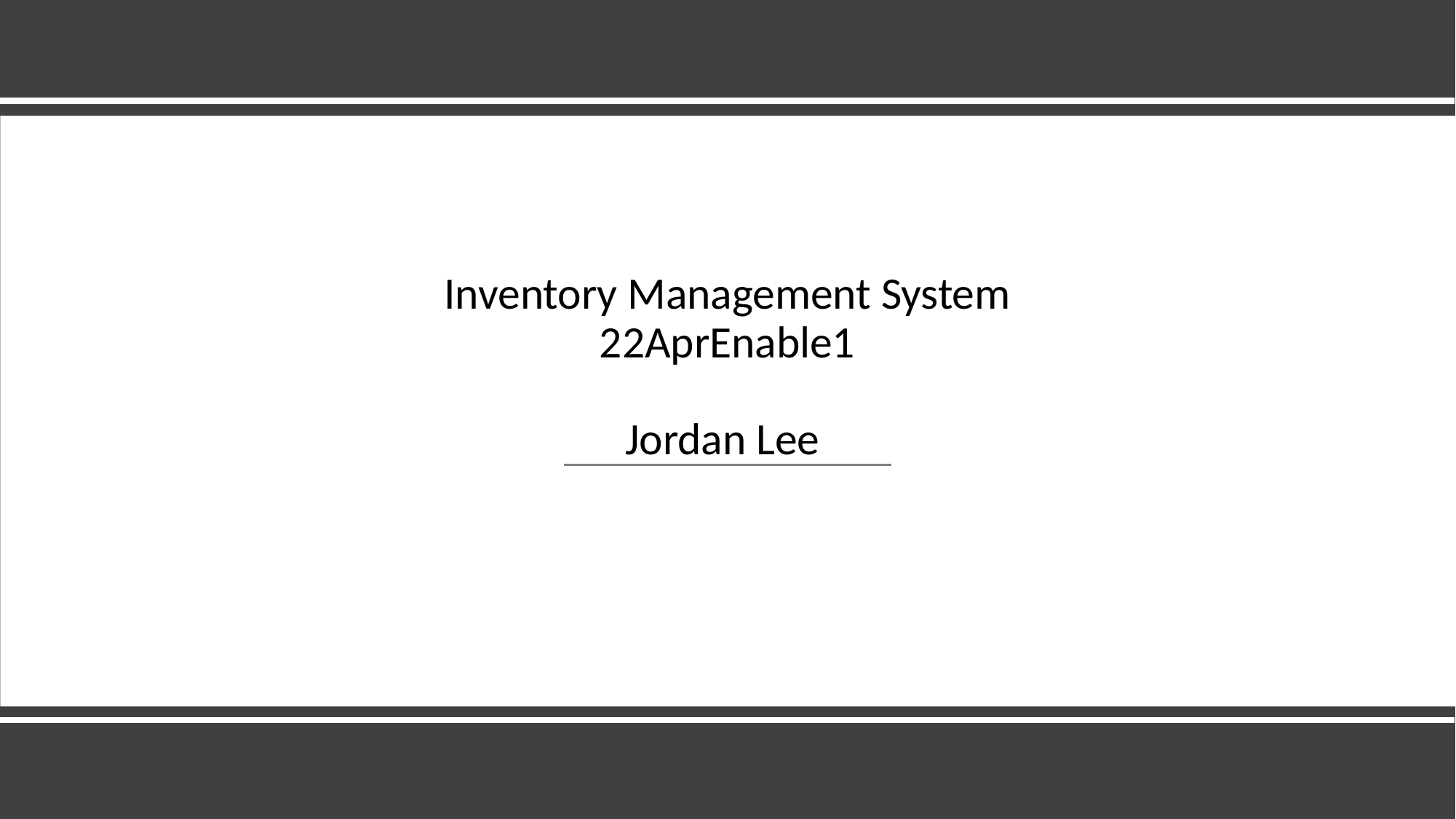

# Inventory Management System 22AprEnable1 Jordan Lee